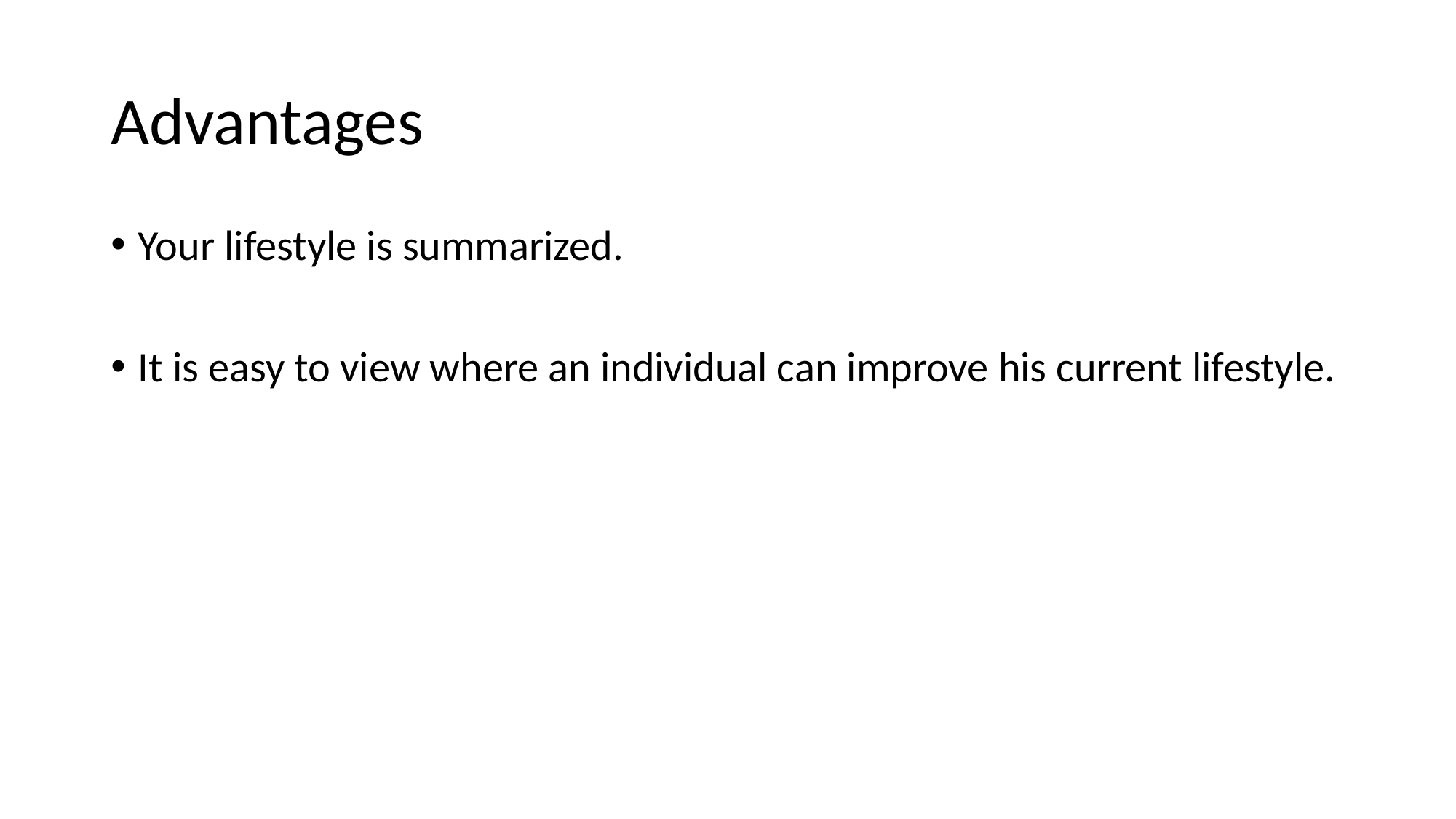

# Advantages
Your lifestyle is summarized.

It is easy to view where an individual can improve his current lifestyle.